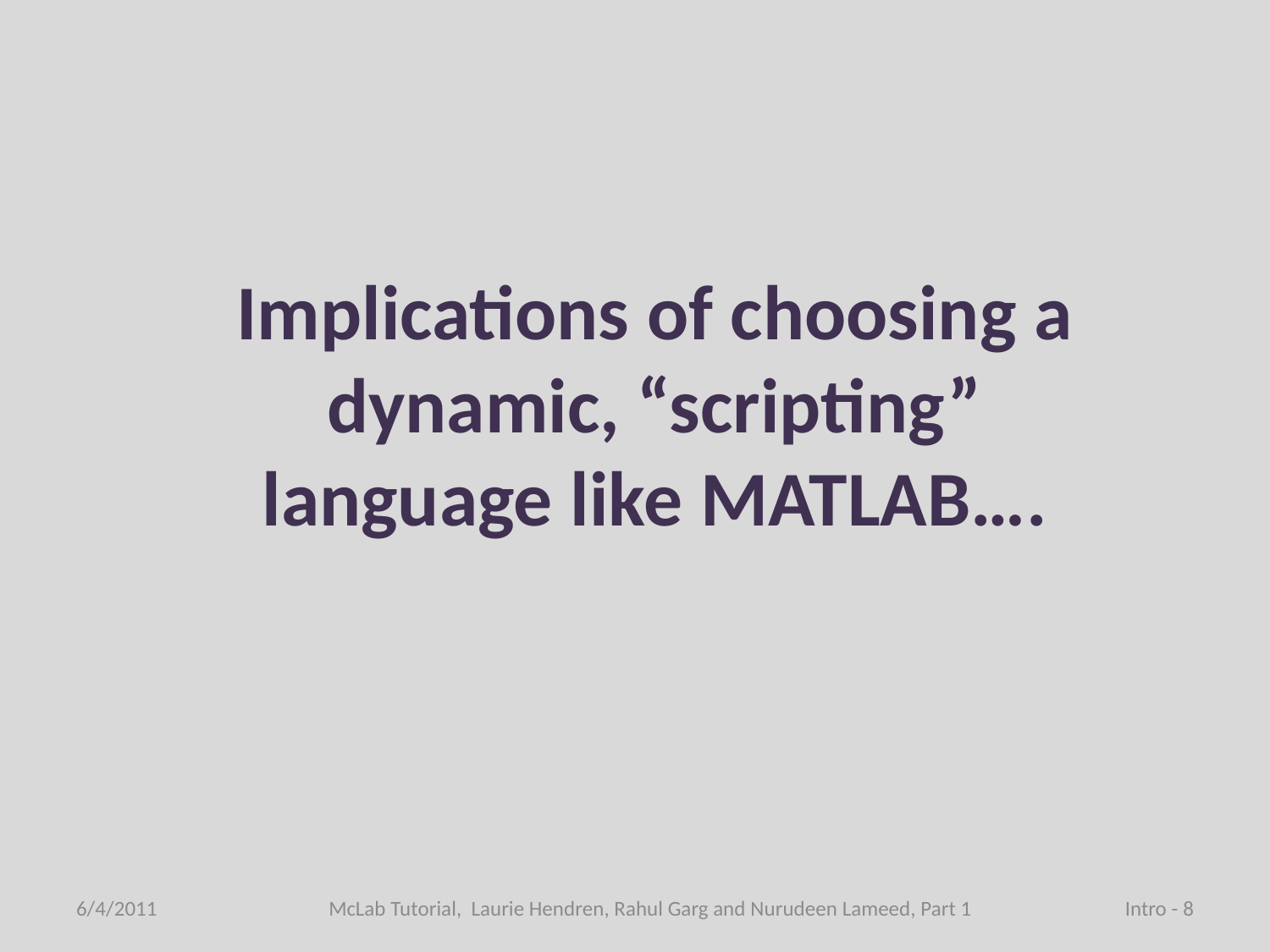

Implications of choosing a dynamic, “scripting” language like MATLAB….

6/4/2011
McLab Tutorial,  Laurie Hendren, Rahul Garg and Nurudeen Lameed, Part 1
Intro - 8